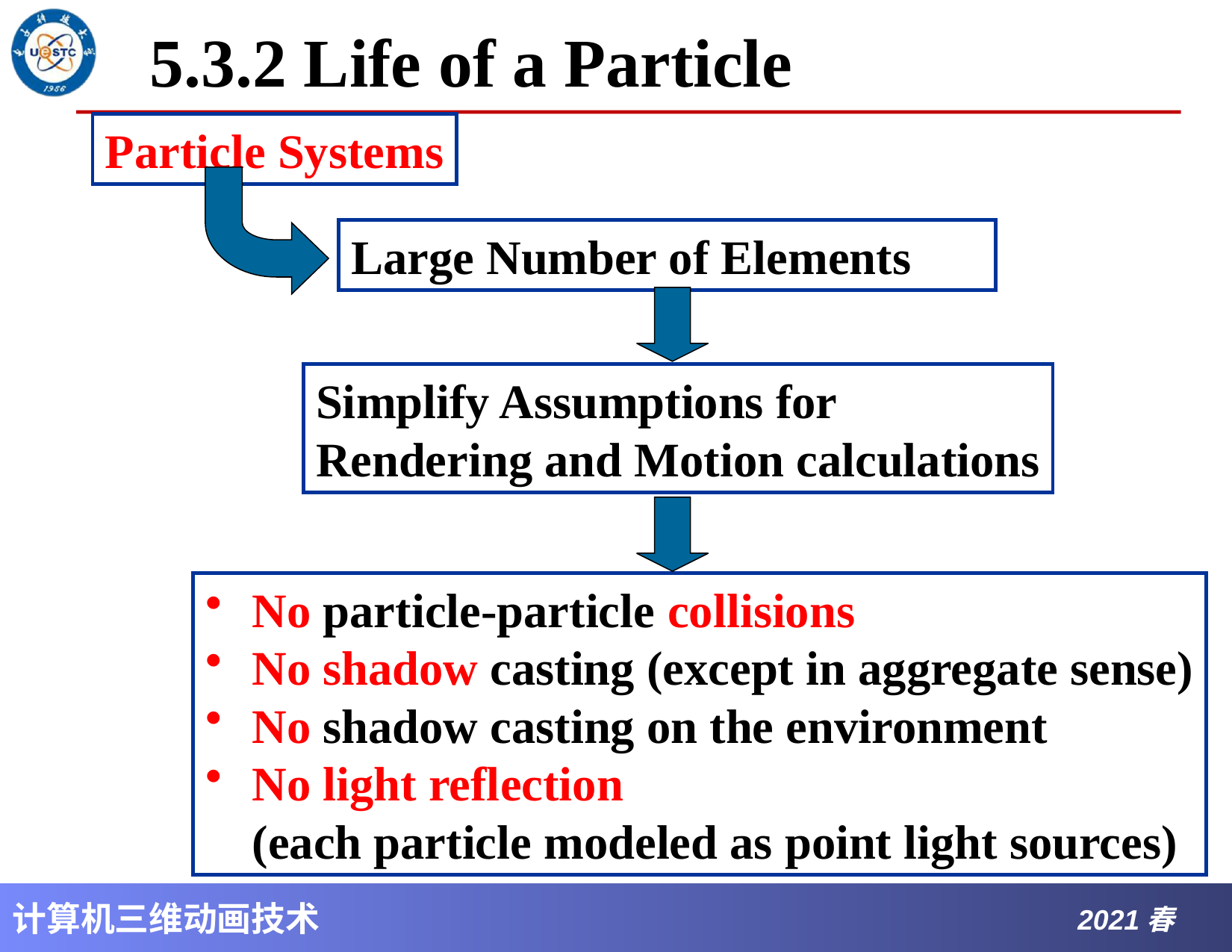

5.3.2 Life of a Particle
Particle Systems

Large Number of Elements

Simplify Assumptions for
Rendering and Motion calculations

No particle-particle collisions
No shadow casting (except in aggregate sense)
No shadow casting on the environment
No light reflection
(each particle modeled as point light sources)